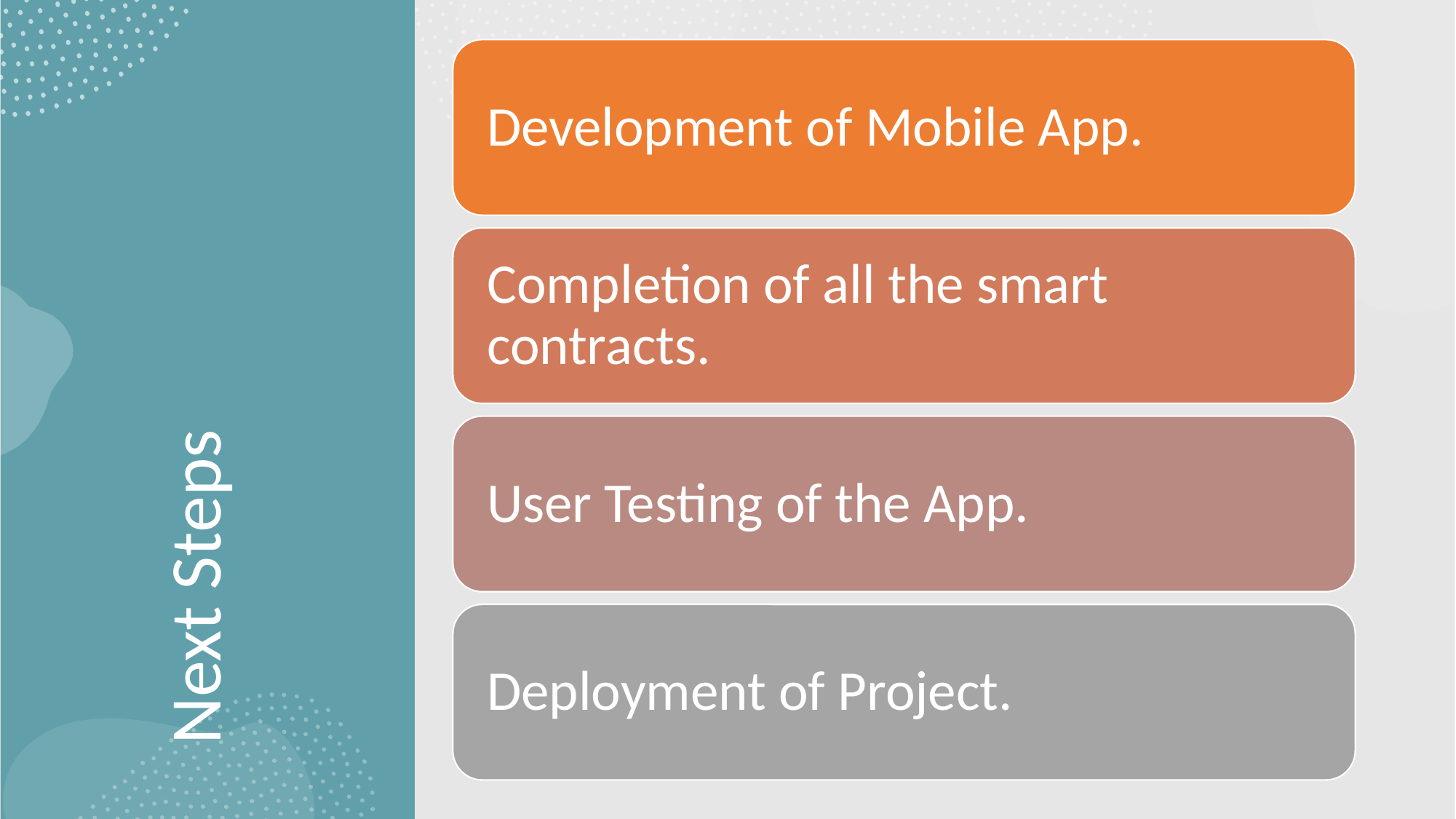

Development of Mobile App.
Completion of all the smart contracts.
User Testing of the App.
Deployment of Project.
# Next Steps